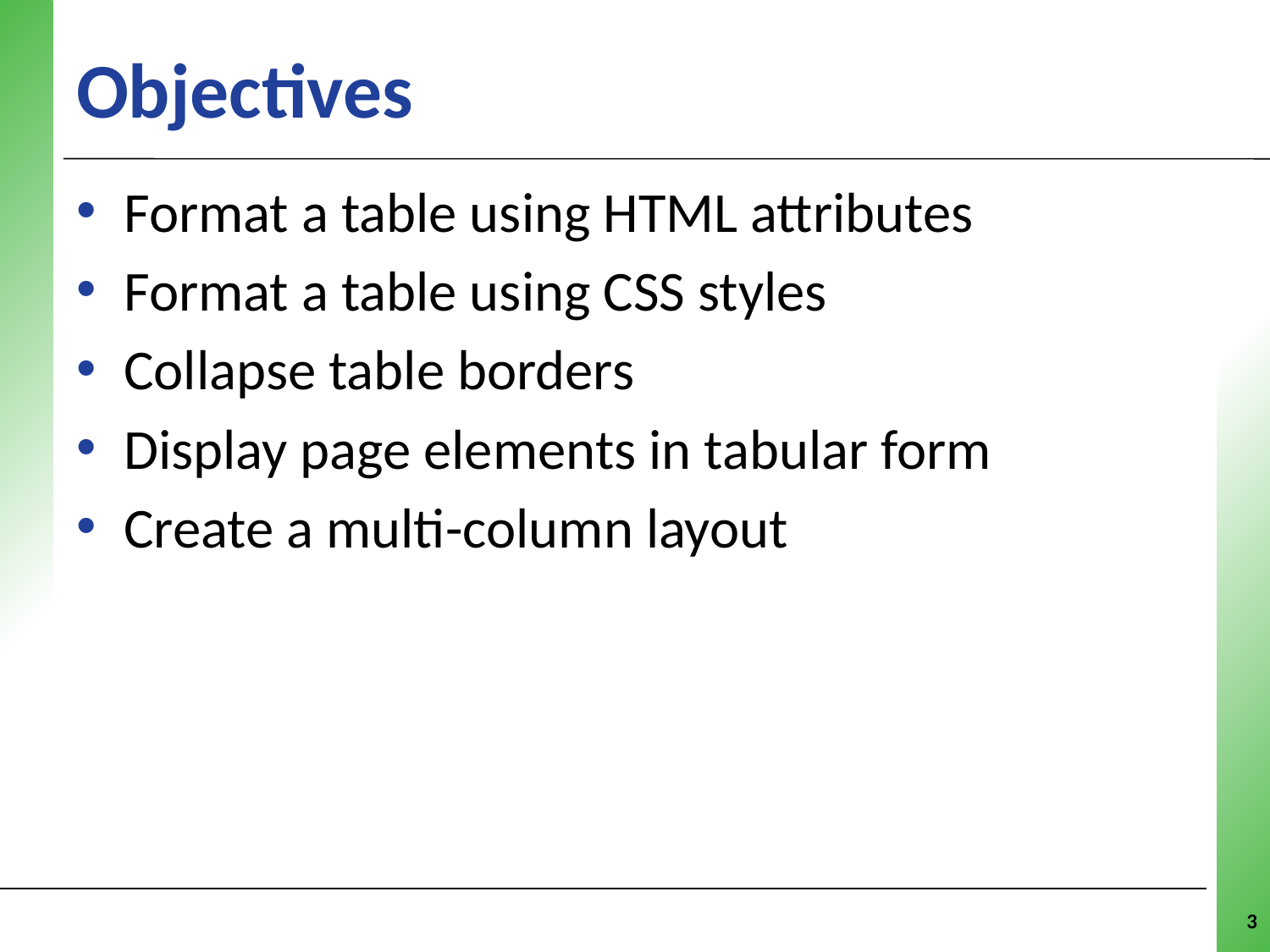

Objectives
Format a table using HTML attributes
Format a table using CSS styles
Collapse table borders
Display page elements in tabular form
Create a multi-column layout
3